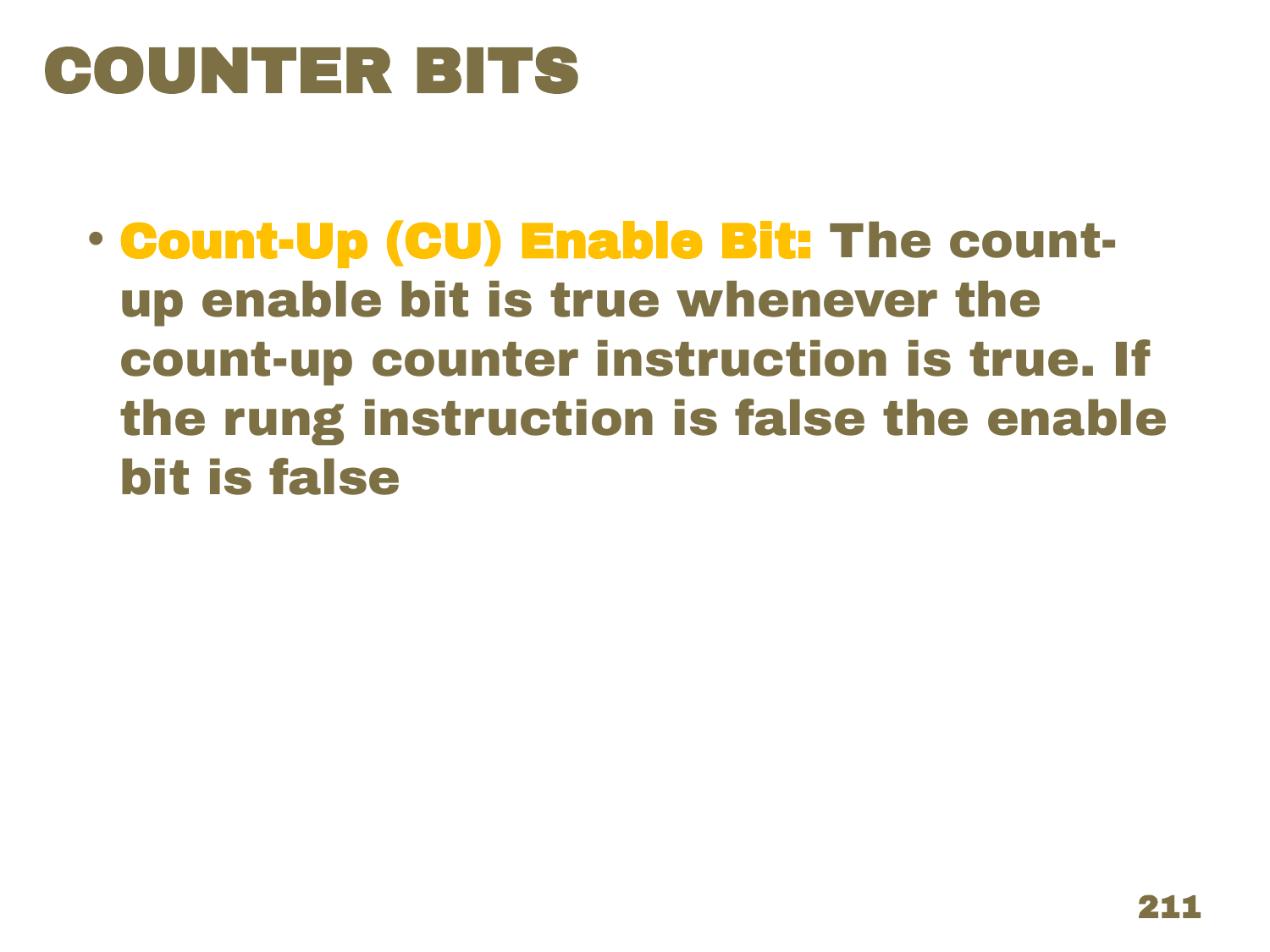

COUNTER BITS
Count-Up (CU) Enable Bit: The count-up enable bit is true whenever the count-up counter instruction is true. If the rung instruction is false the enable bit is false

211